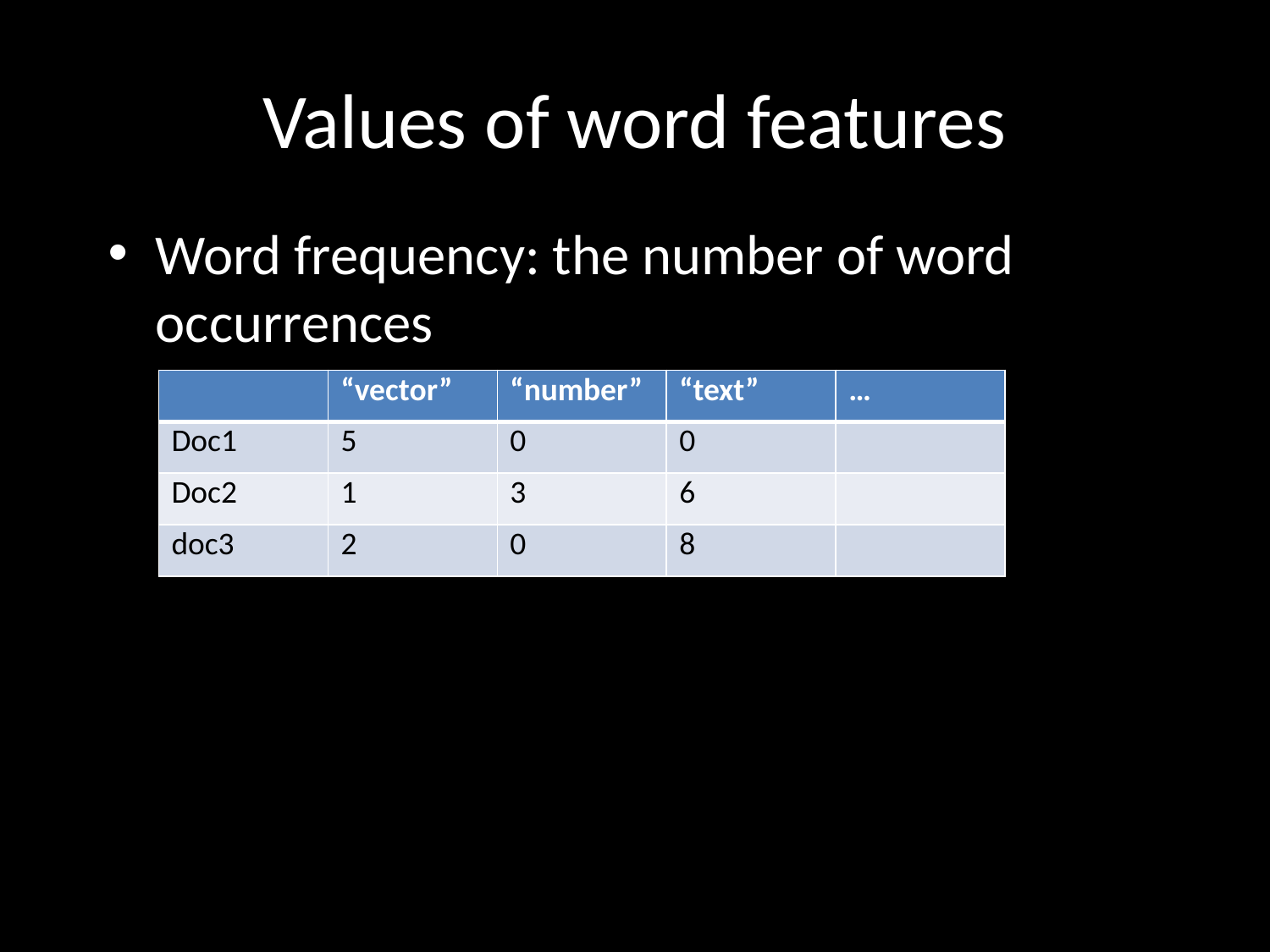

# Values of word features
Word frequency: the number of word occurrences

|  | “vector” | “number” | “text” | … |
| --- | --- | --- | --- | --- |
| Doc1 | 5 | 0 | 0 |  |
| Doc2 | 1 | 3 | 6 |  |
| doc3 | 2 | 0 | 8 |  |